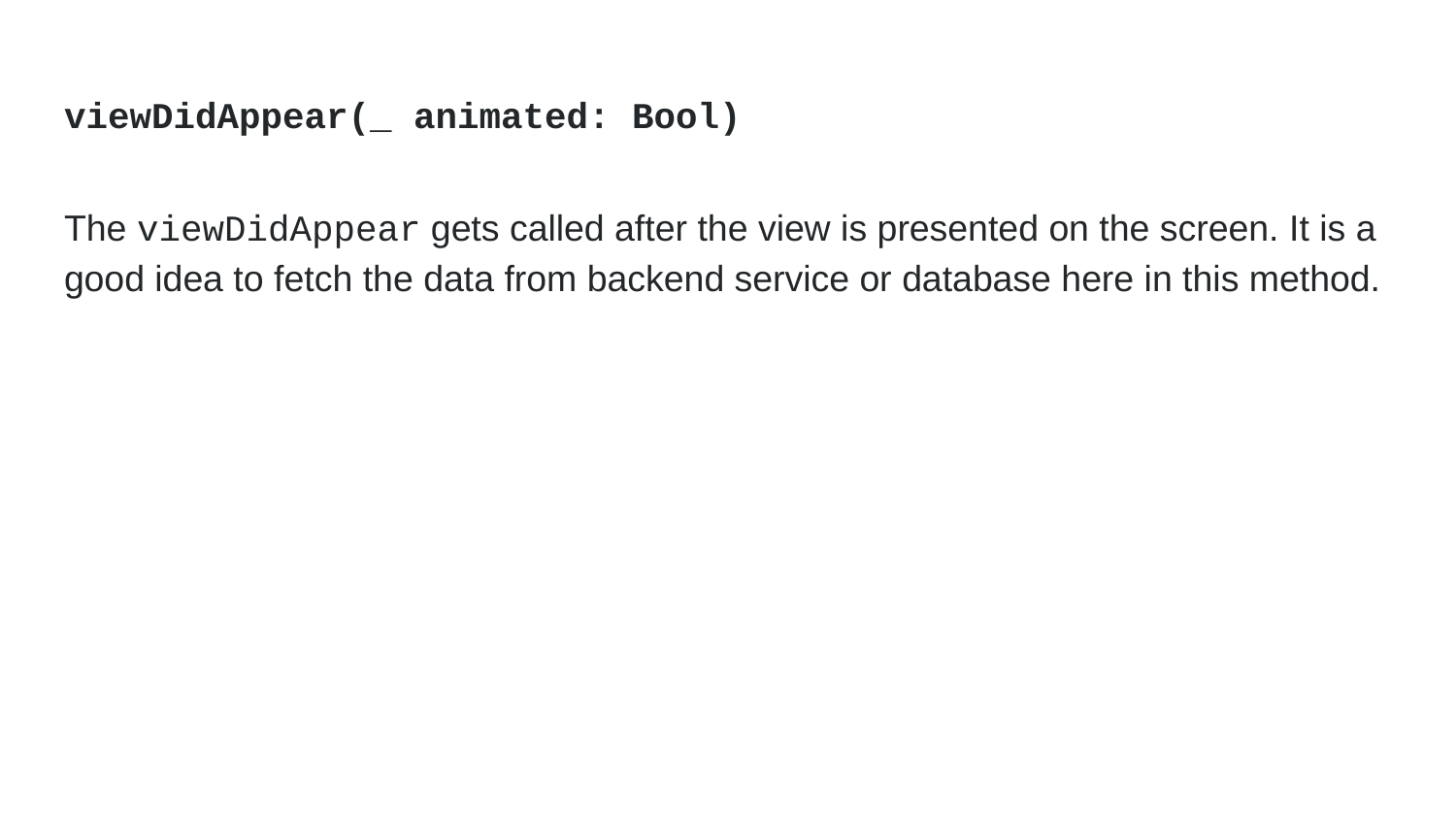

# viewDidAppear(_ animated: Bool)
The viewDidAppear gets called after the view is presented on the screen. It is a good idea to fetch the data from backend service or database here in this method.